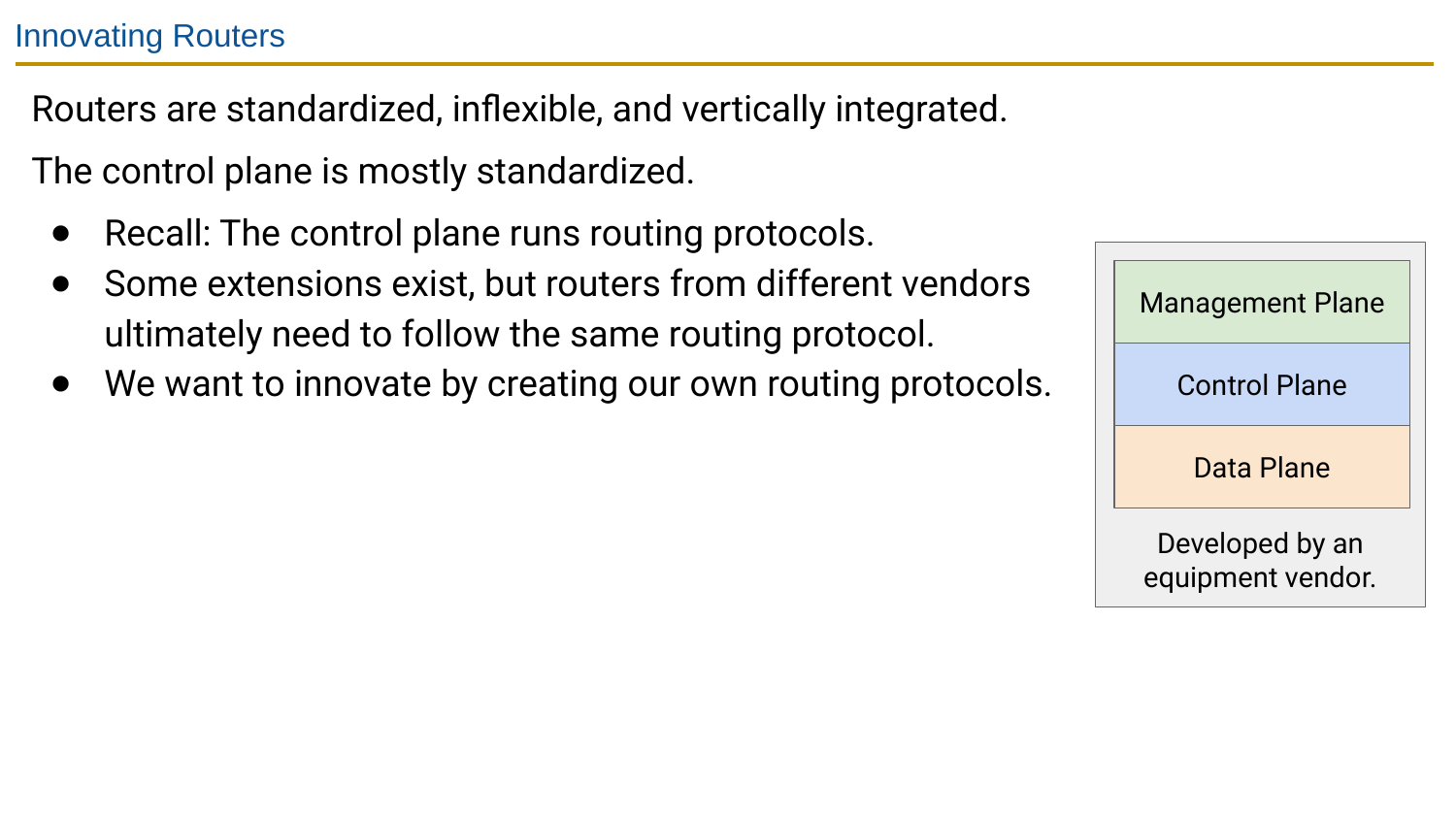

# Innovating Routers
Routers are standardized, inflexible, and vertically integrated.
The control plane is mostly standardized.
Recall: The control plane runs routing protocols.
Some extensions exist, but routers from different vendors ultimately need to follow the same routing protocol.
We want to innovate by creating our own routing protocols.
Developed by an equipment vendor.
Management Plane
Control Plane
Data Plane